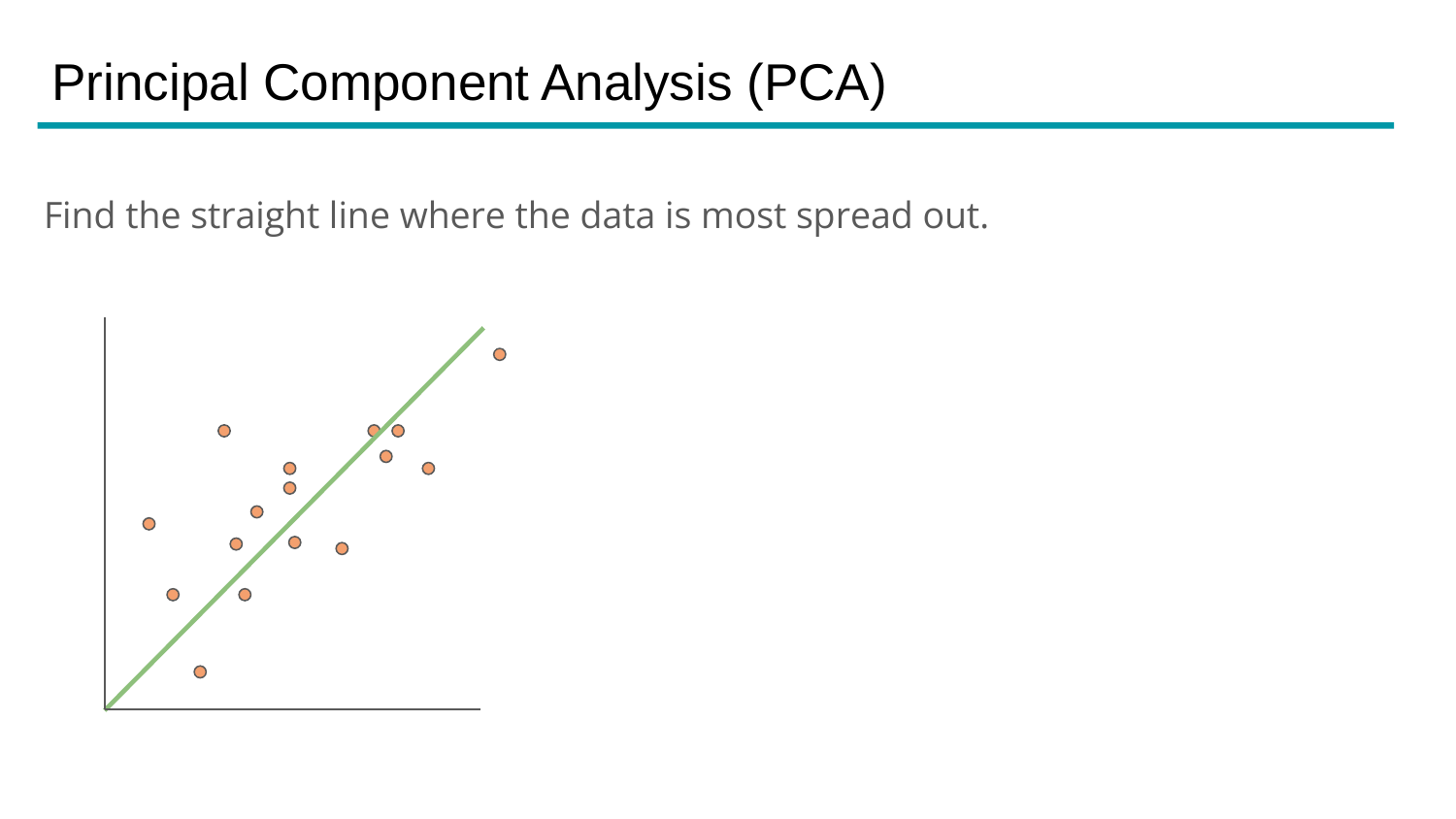

# Principal Component Analysis (PCA)

Find the straight line where the data is most spread out.